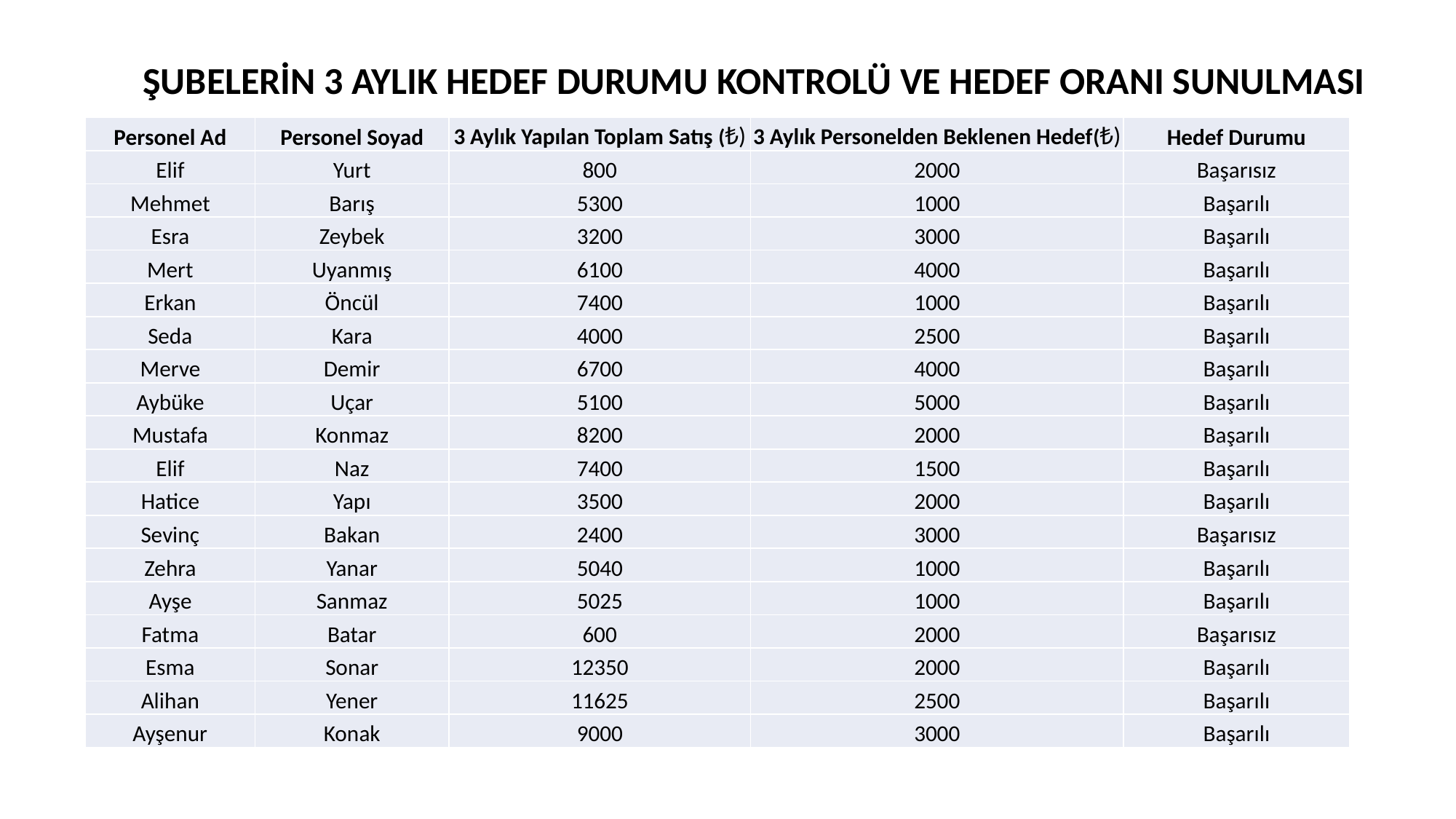

ŞUBELERİN 3 AYLIK HEDEF DURUMU KONTROLÜ VE HEDEF ORANI SUNULMASI
| Personel Ad | Personel Soyad | 3 Aylık Yapılan Toplam Satış (₺) | 3 Aylık Personelden Beklenen Hedef(₺) | Hedef Durumu |
| --- | --- | --- | --- | --- |
| Elif | Yurt | 800 | 2000 | Başarısız |
| Mehmet | Barış | 5300 | 1000 | Başarılı |
| Esra | Zeybek | 3200 | 3000 | Başarılı |
| Mert | Uyanmış | 6100 | 4000 | Başarılı |
| Erkan | Öncül | 7400 | 1000 | Başarılı |
| Seda | Kara | 4000 | 2500 | Başarılı |
| Merve | Demir | 6700 | 4000 | Başarılı |
| Aybüke | Uçar | 5100 | 5000 | Başarılı |
| Mustafa | Konmaz | 8200 | 2000 | Başarılı |
| Elif | Naz | 7400 | 1500 | Başarılı |
| Hatice | Yapı | 3500 | 2000 | Başarılı |
| Sevinç | Bakan | 2400 | 3000 | Başarısız |
| Zehra | Yanar | 5040 | 1000 | Başarılı |
| Ayşe | Sanmaz | 5025 | 1000 | Başarılı |
| Fatma | Batar | 600 | 2000 | Başarısız |
| Esma | Sonar | 12350 | 2000 | Başarılı |
| Alihan | Yener | 11625 | 2500 | Başarılı |
| Ayşenur | Konak | 9000 | 3000 | Başarılı |